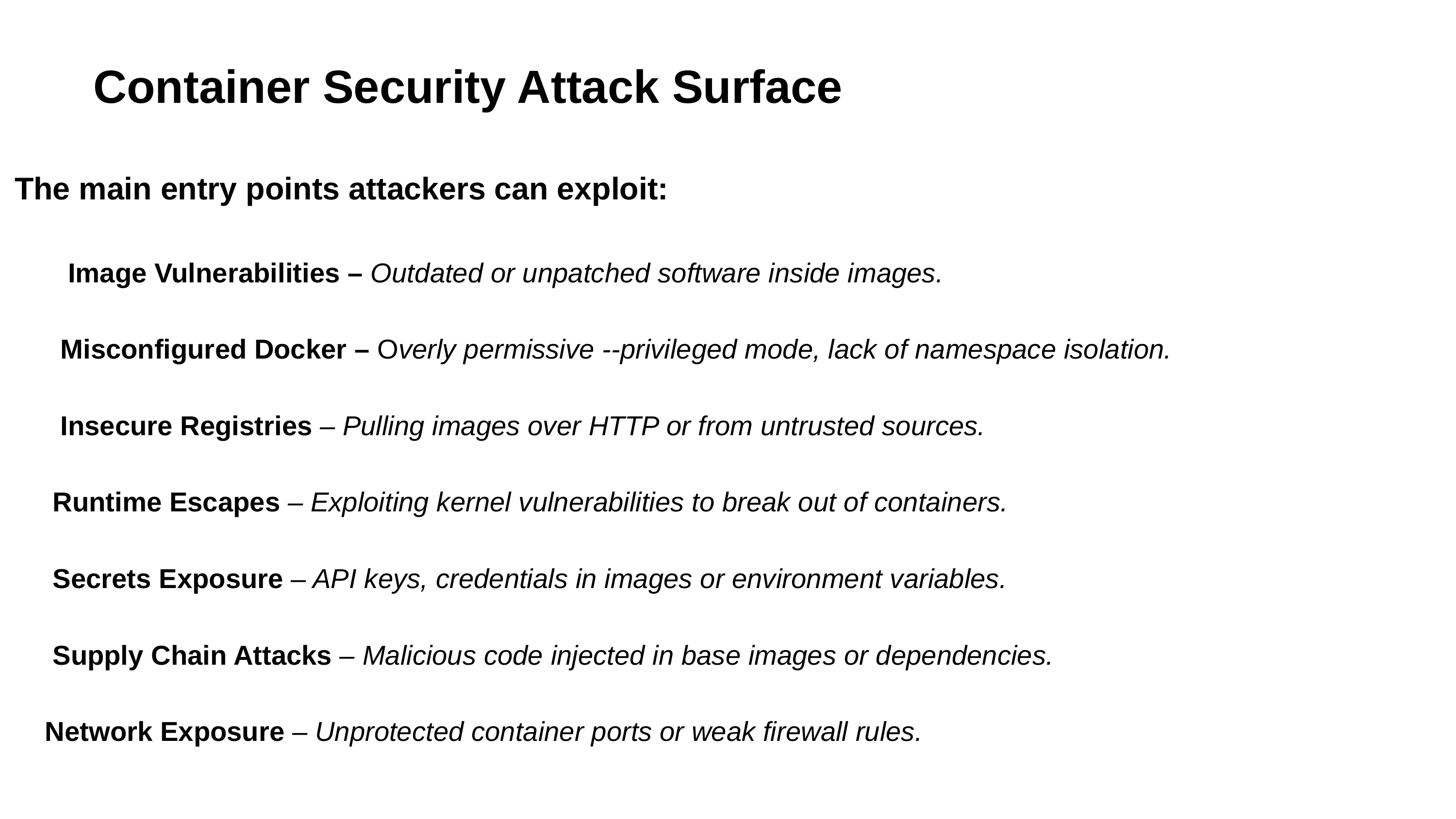

Container Security Attack Surface
The main entry points attackers can exploit:

       Image Vulnerabilities – Outdated or unpatched software inside images.

      Misconfigured Docker – Overly permissive --privileged mode, lack of namespace isolation.

      Insecure Registries – Pulling images over HTTP or from untrusted sources.

     Runtime Escapes – Exploiting kernel vulnerabilities to break out of containers.

     Secrets Exposure – API keys, credentials in images or environment variables.

     Supply Chain Attacks – Malicious code injected in base images or dependencies.

    Network Exposure – Unprotected container ports or weak firewall rules.